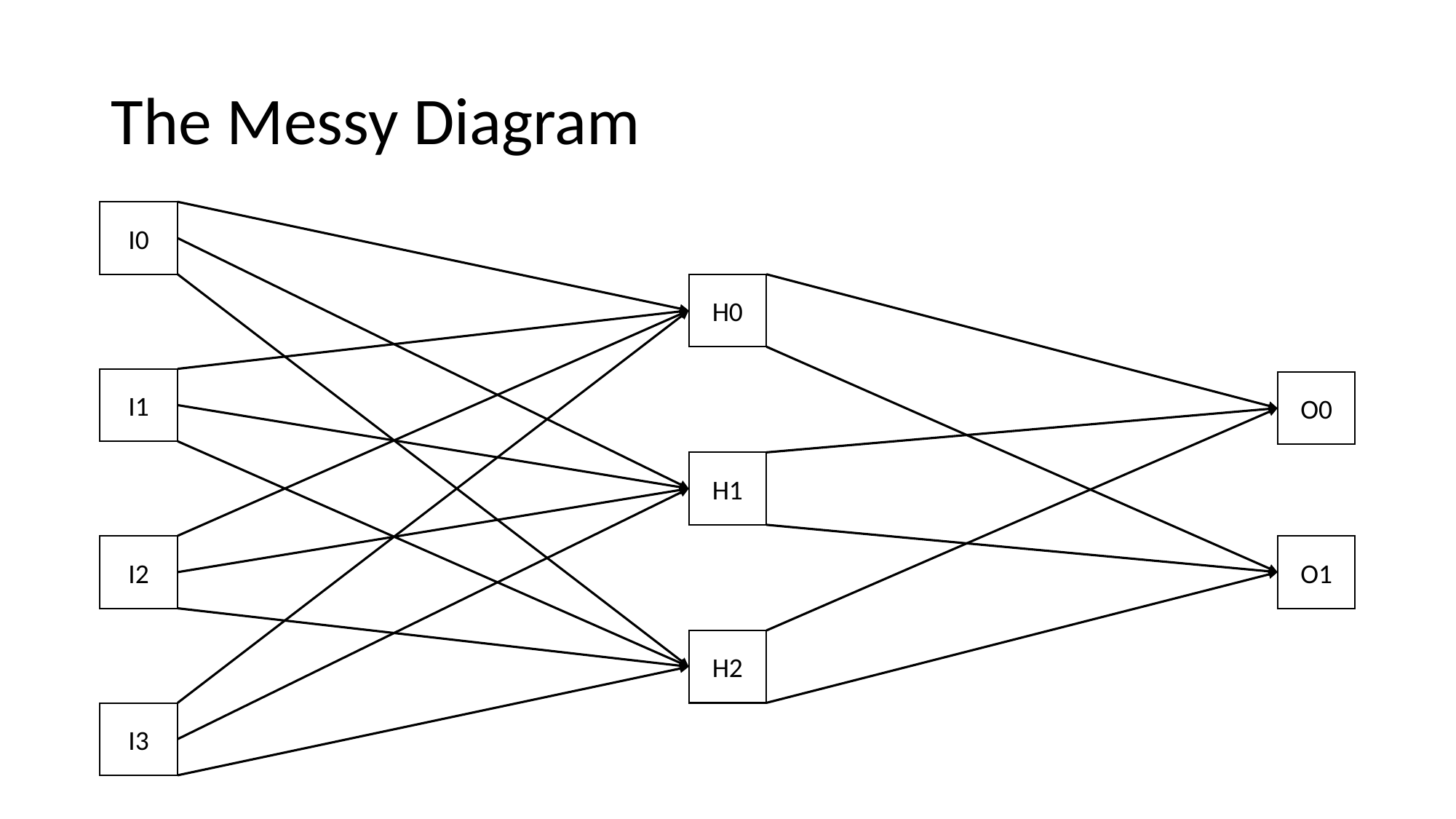

# The Messy Diagram
I0
H0
I1
O0
H1
I2
O1
H2
I3